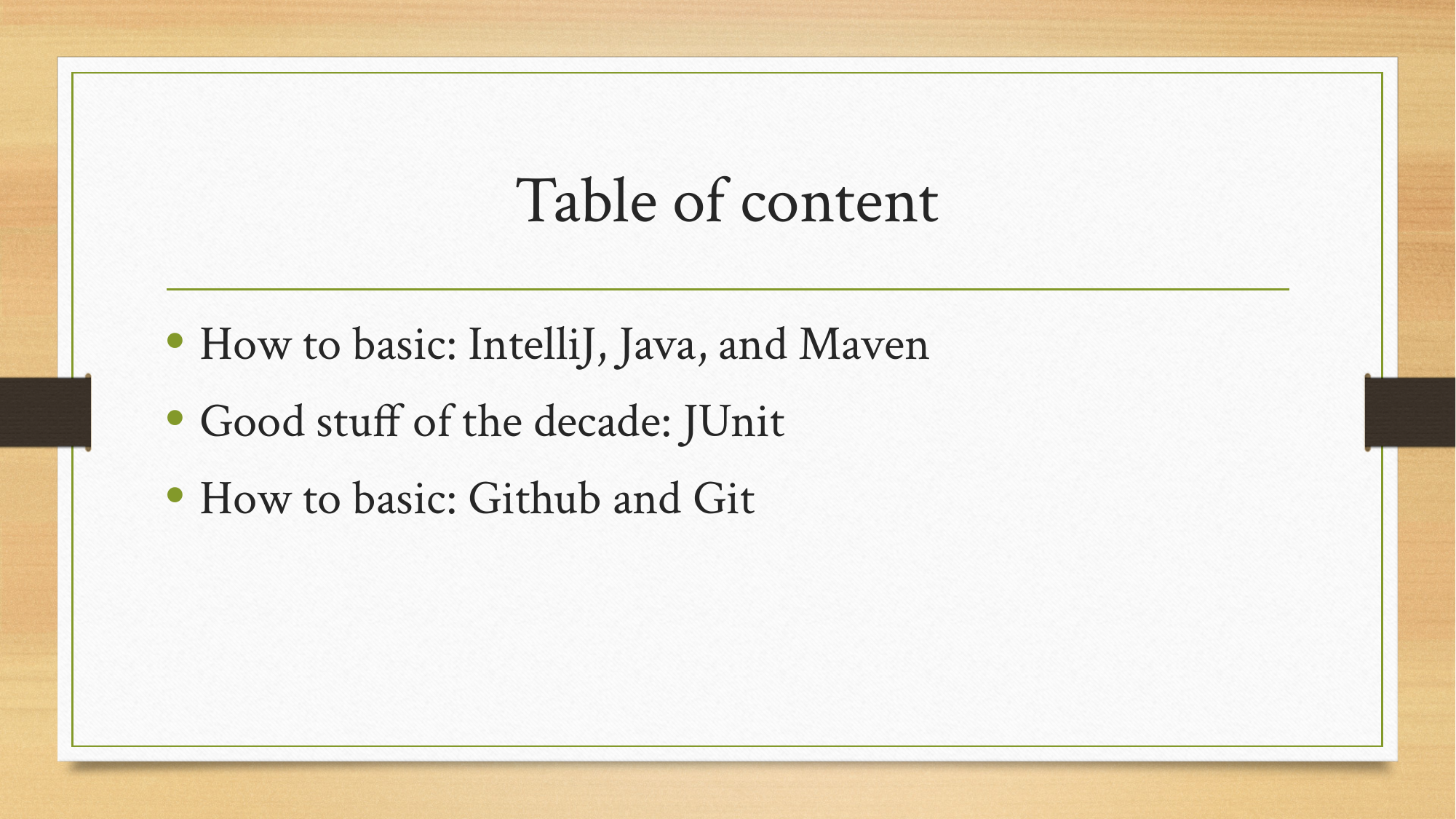

# Table of content
How to basic: IntelliJ, Java, and Maven
Good stuff of the decade: JUnit
How to basic: Github and Git